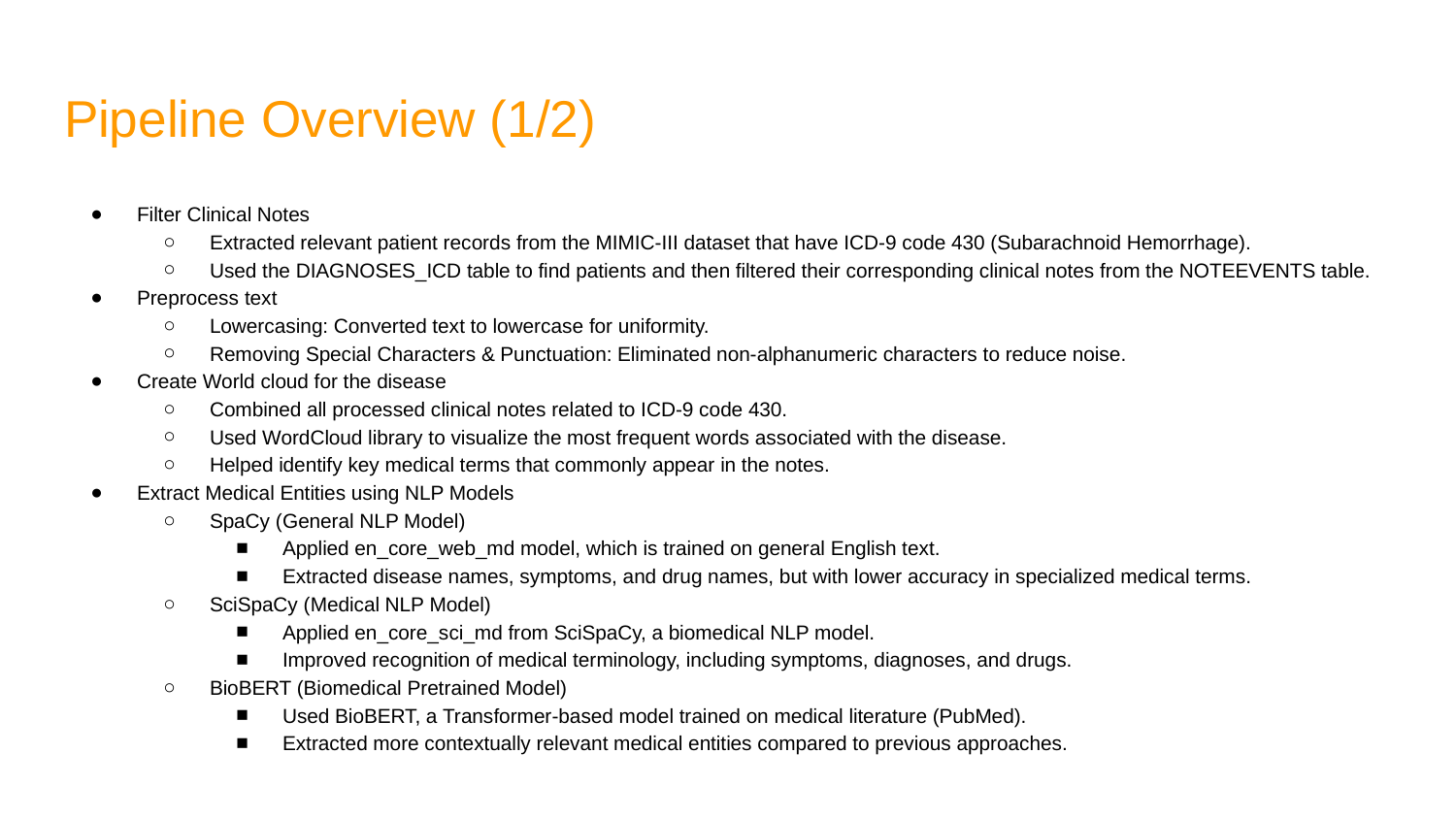

# Pipeline Overview (1/2)
Filter Clinical Notes
Extracted relevant patient records from the MIMIC-III dataset that have ICD-9 code 430 (Subarachnoid Hemorrhage).
Used the DIAGNOSES_ICD table to find patients and then filtered their corresponding clinical notes from the NOTEEVENTS table.
Preprocess text
Lowercasing: Converted text to lowercase for uniformity.
Removing Special Characters & Punctuation: Eliminated non-alphanumeric characters to reduce noise.
Create World cloud for the disease
Combined all processed clinical notes related to ICD-9 code 430.
Used WordCloud library to visualize the most frequent words associated with the disease.
Helped identify key medical terms that commonly appear in the notes.
Extract Medical Entities using NLP Models
SpaCy (General NLP Model)
Applied en_core_web_md model, which is trained on general English text.
Extracted disease names, symptoms, and drug names, but with lower accuracy in specialized medical terms.
SciSpaCy (Medical NLP Model)
Applied en_core_sci_md from SciSpaCy, a biomedical NLP model.
Improved recognition of medical terminology, including symptoms, diagnoses, and drugs.
BioBERT (Biomedical Pretrained Model)
Used BioBERT, a Transformer-based model trained on medical literature (PubMed).
Extracted more contextually relevant medical entities compared to previous approaches.